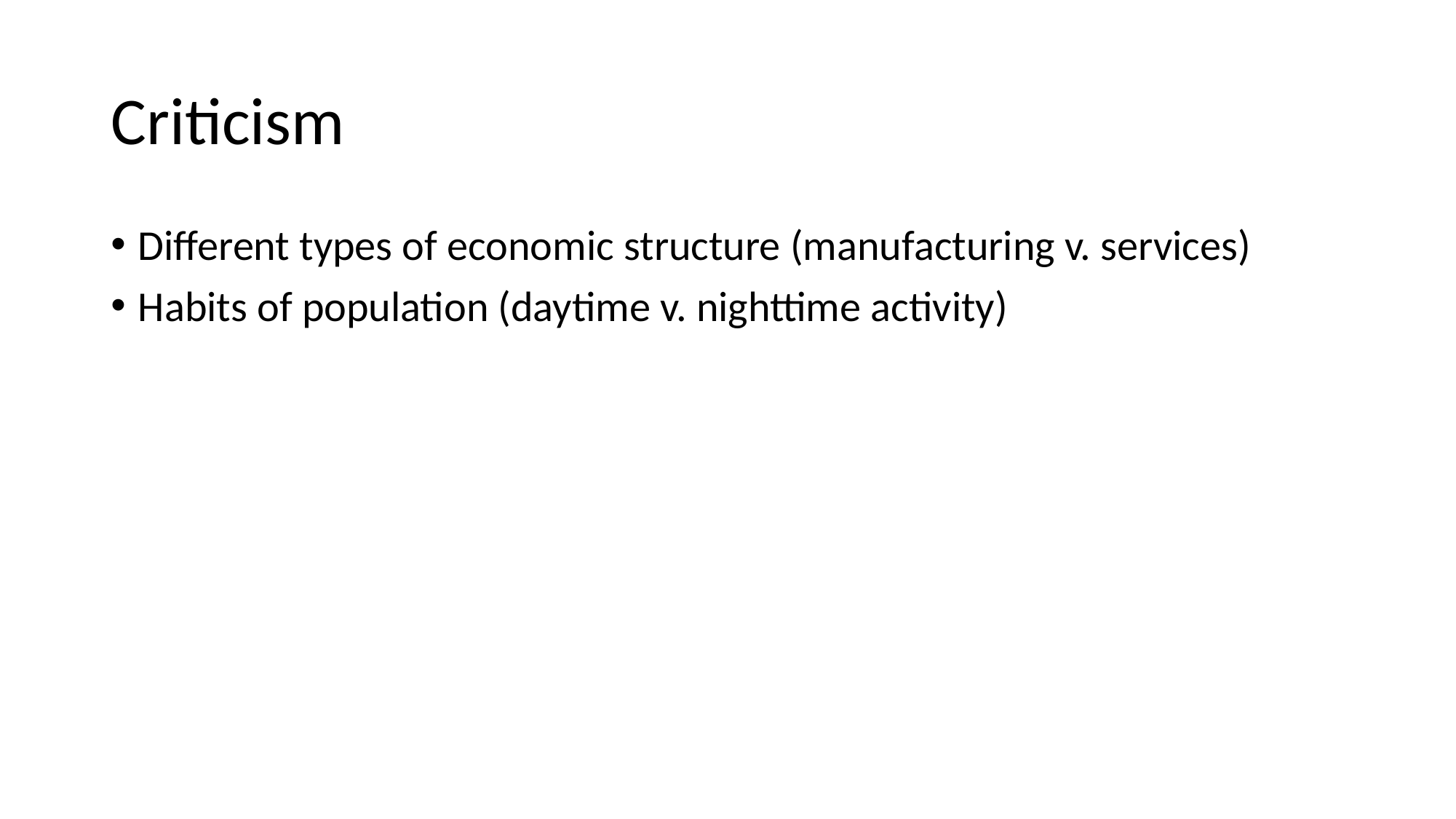

# Criticism
Different types of economic structure (manufacturing v. services)
Habits of population (daytime v. nighttime activity)